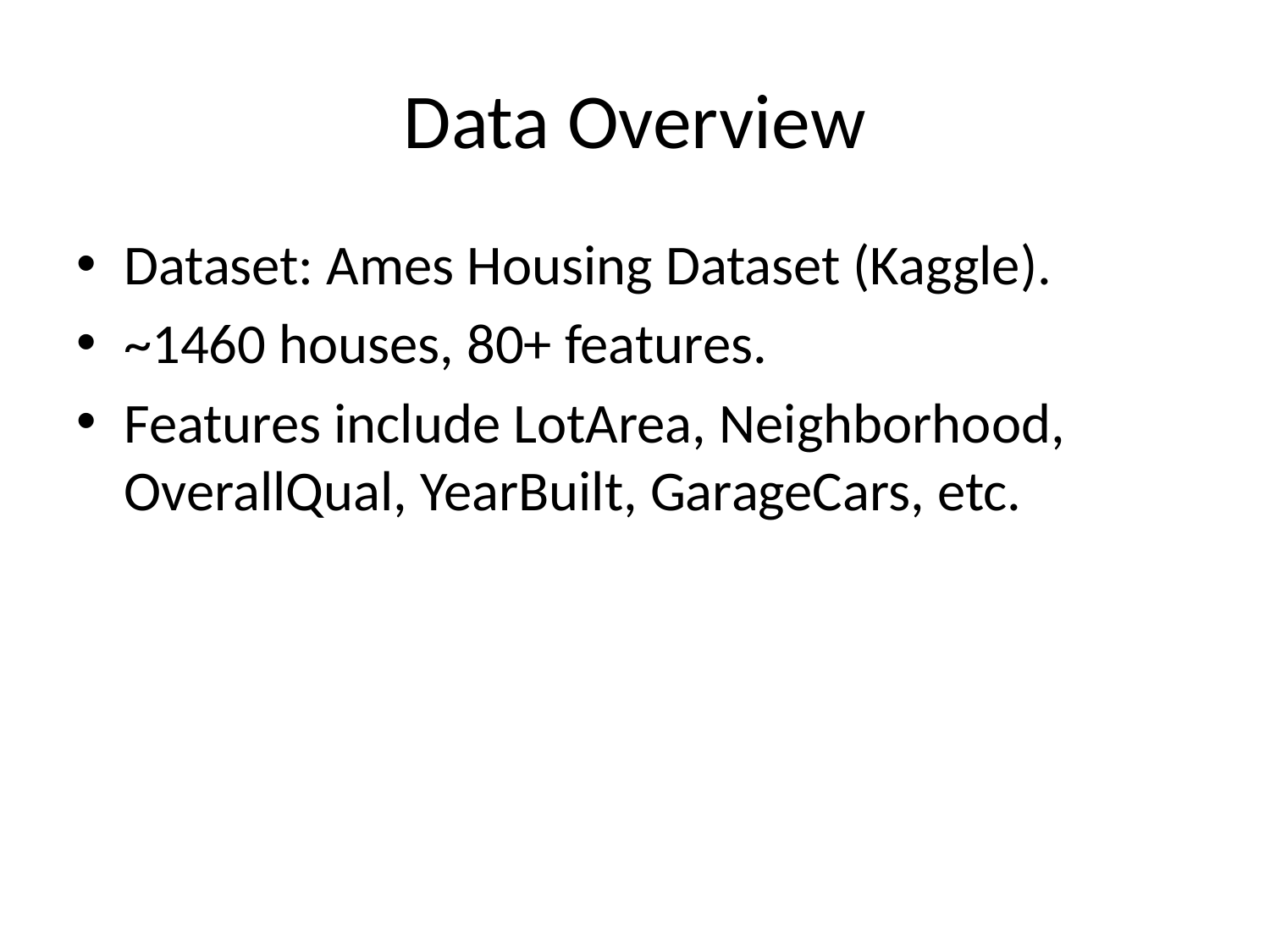

# Data Overview
Dataset: Ames Housing Dataset (Kaggle).
~1460 houses, 80+ features.
Features include LotArea, Neighborhood, OverallQual, YearBuilt, GarageCars, etc.